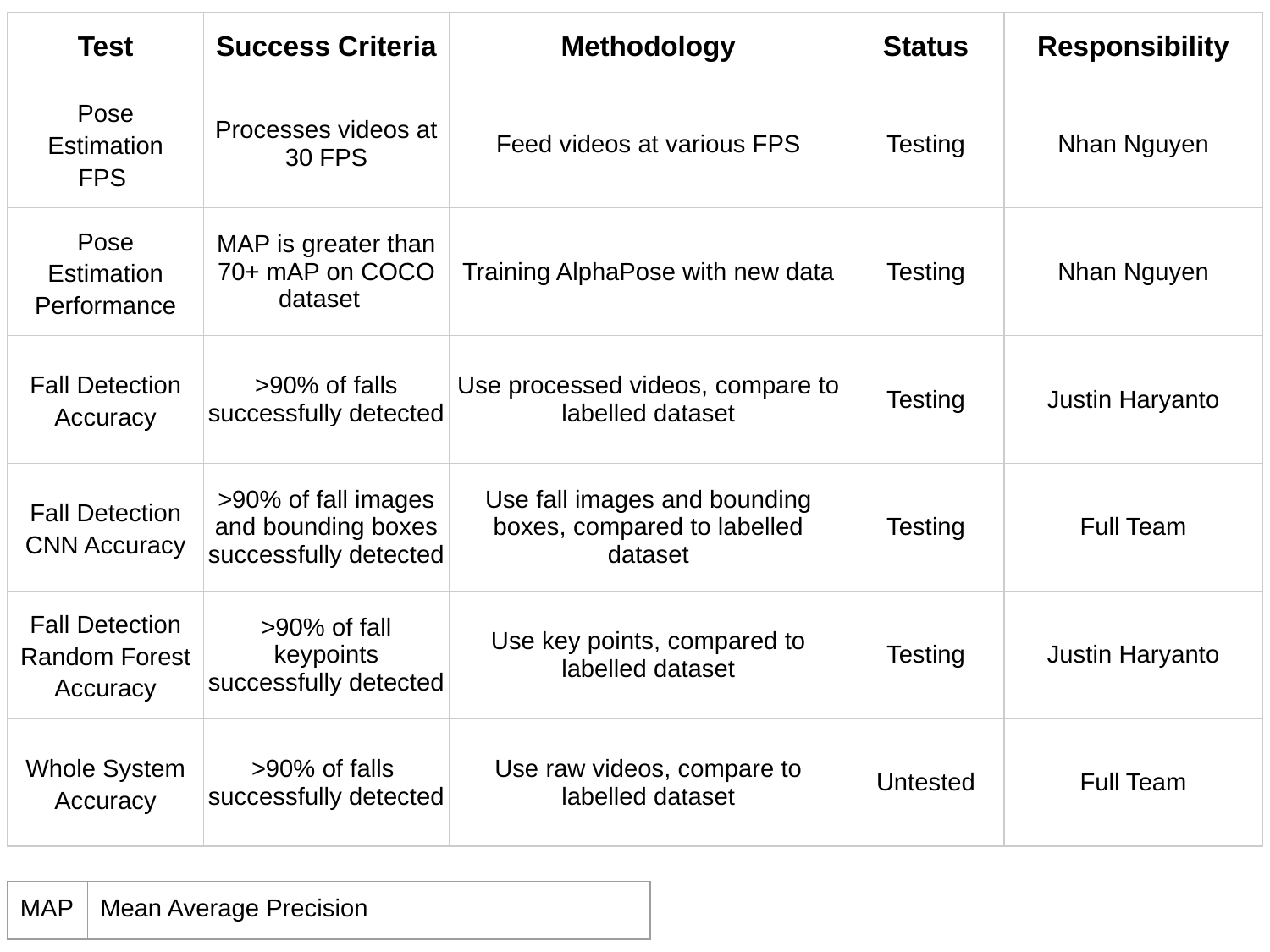

| Test | Success Criteria | Methodology | Status | Responsibility |
| --- | --- | --- | --- | --- |
| Pose Estimation FPS | Processes videos at 30 FPS | Feed videos at various FPS | Testing | Nhan Nguyen |
| Pose Estimation Performance | MAP is greater than 70+ mAP on COCO dataset | Training AlphaPose with new data | Testing | Nhan Nguyen |
| Fall Detection Accuracy | >90% of falls successfully detected | Use processed videos, compare to labelled dataset | Testing | Justin Haryanto |
| Fall Detection CNN Accuracy | >90% of fall images and bounding boxes successfully detected | Use fall images and bounding boxes, compared to labelled dataset | Testing | Full Team |
| Fall Detection Random Forest Accuracy | >90% of fall keypoints successfully detected | Use key points, compared to labelled dataset | Testing | Justin Haryanto |
| Whole System Accuracy | >90% of falls successfully detected | Use raw videos, compare to labelled dataset | Untested | Full Team |
# Validation plan
| MAP | Mean Average Precision |
| --- | --- |